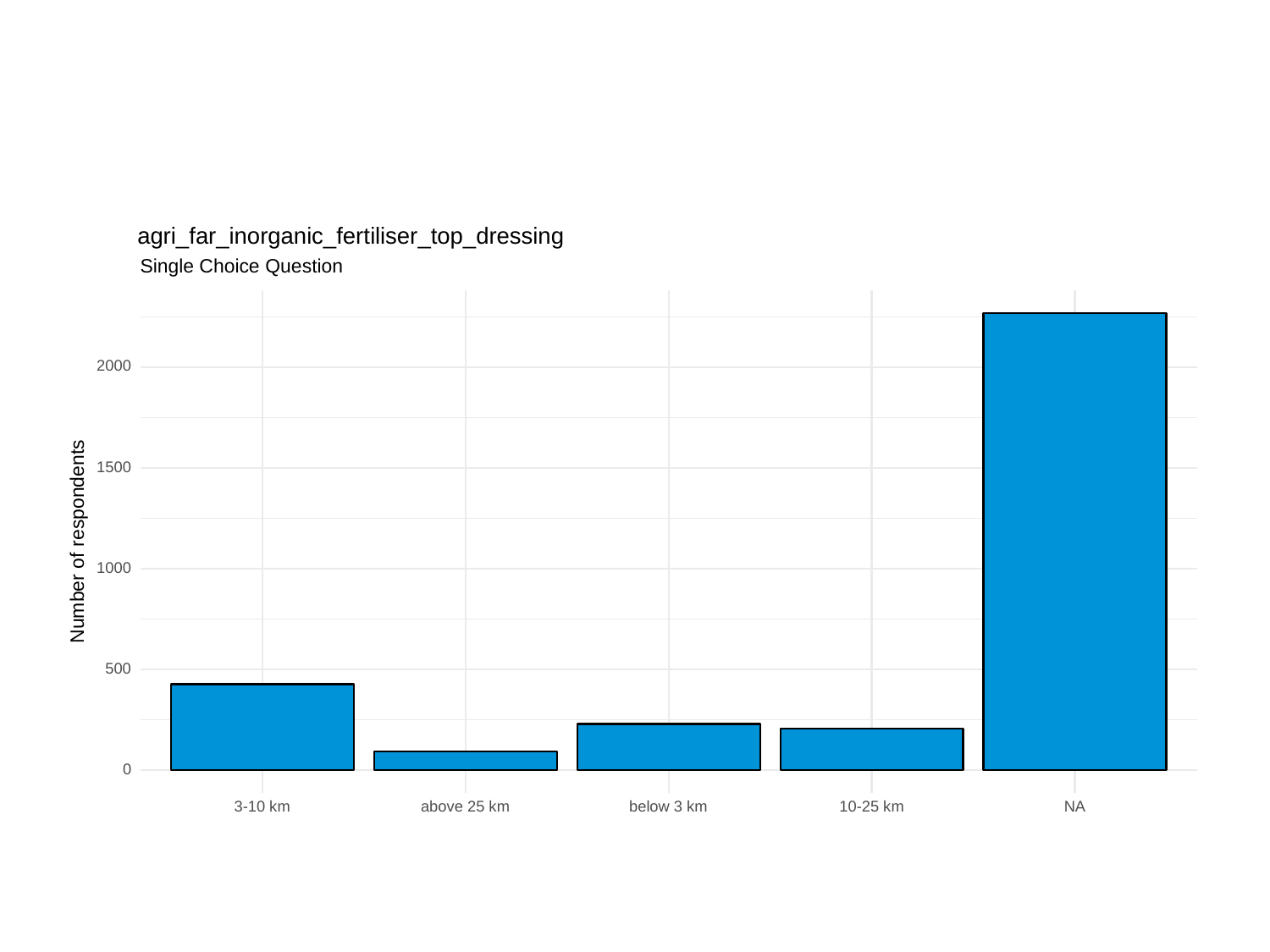

agri_far_inorganic_fertiliser_top_dressing
Single Choice Question

2000

1500

Number of respondents
1000

500

0

3-10 km
above 25 km
below 3 km
10-25 km
NA